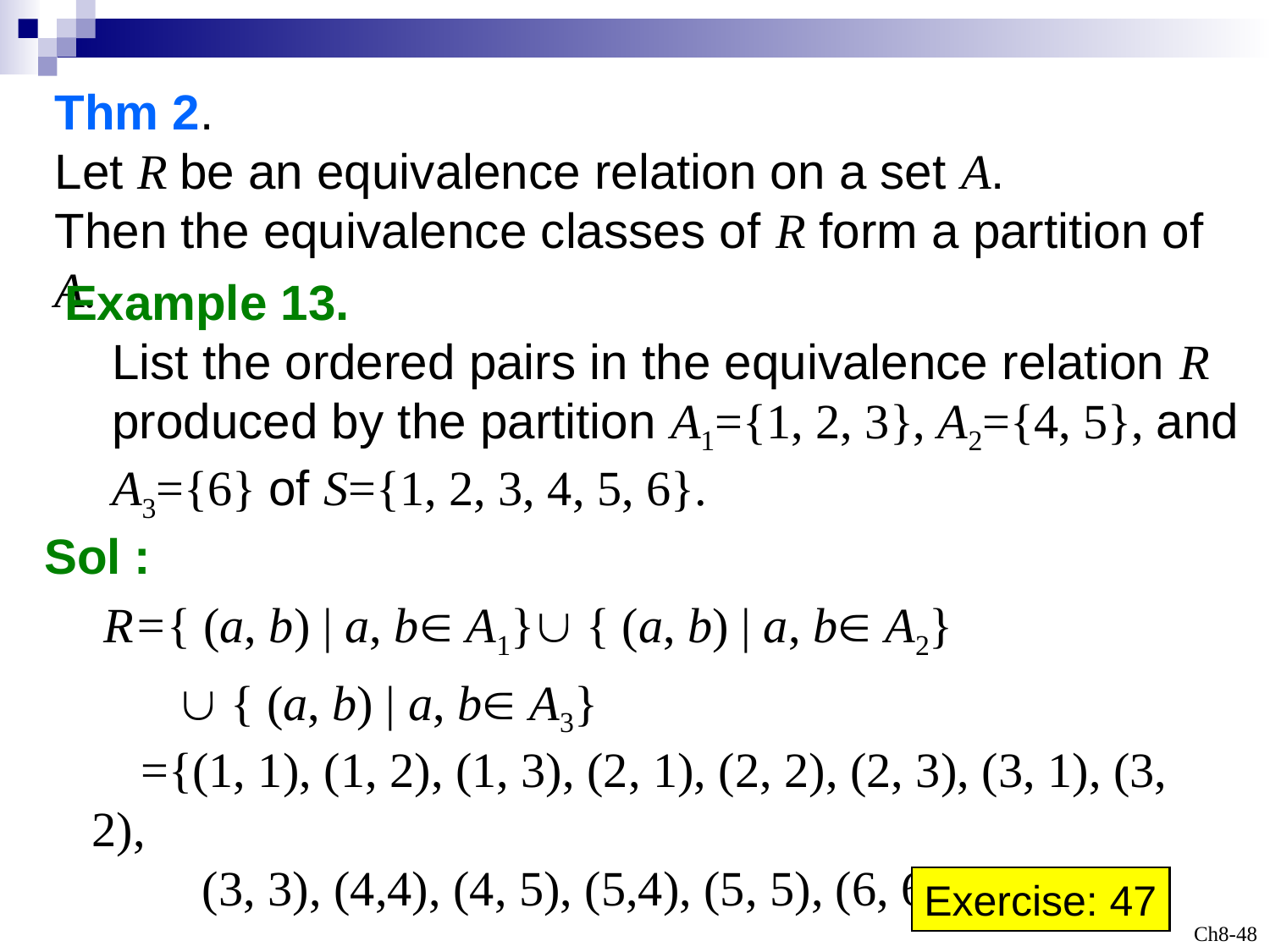

Thm 2.
Let R be an equivalence relation on a set A.
Then the equivalence classes of R form a partition of A.
Example 13.
List the ordered pairs in the equivalence relation R
produced by the partition A1={1, 2, 3}, A2={4, 5}, and
A3={6} of S={1, 2, 3, 4, 5, 6}.
Sol :
	 R={ (a, b) | a, b∈ A1}∪ { (a, b) | a, b∈ A2}
           ∪ { (a, b) | a, b∈ A3}
    ={(1, 1), (1, 2), (1, 3), (2, 1), (2, 2), (2, 3), (3, 1), (3, 2),
         (3, 3), (4,4), (4, 5), (5,4), (5, 5), (6, 6)}
Exercise: 47
Ch8-48